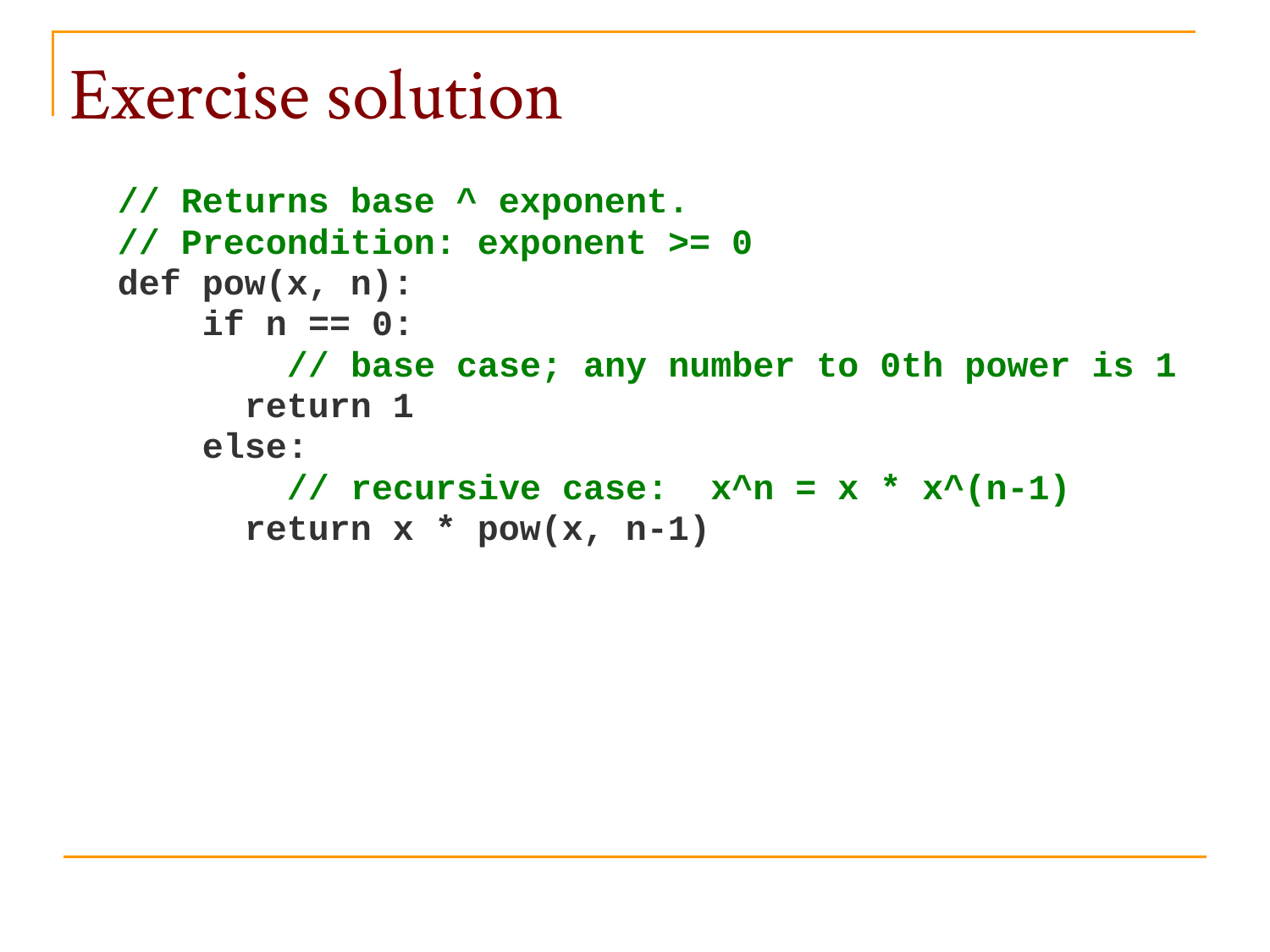

# Exercise solution
// Returns base ^ exponent.
// Precondition: exponent >= 0
def pow(x, n):
    if n == 0:
        // base case; any number to 0th power is 1
      return 1
    else:
        // recursive case:  x^n = x * x^(n-1)
      return x * pow(x, n-1)